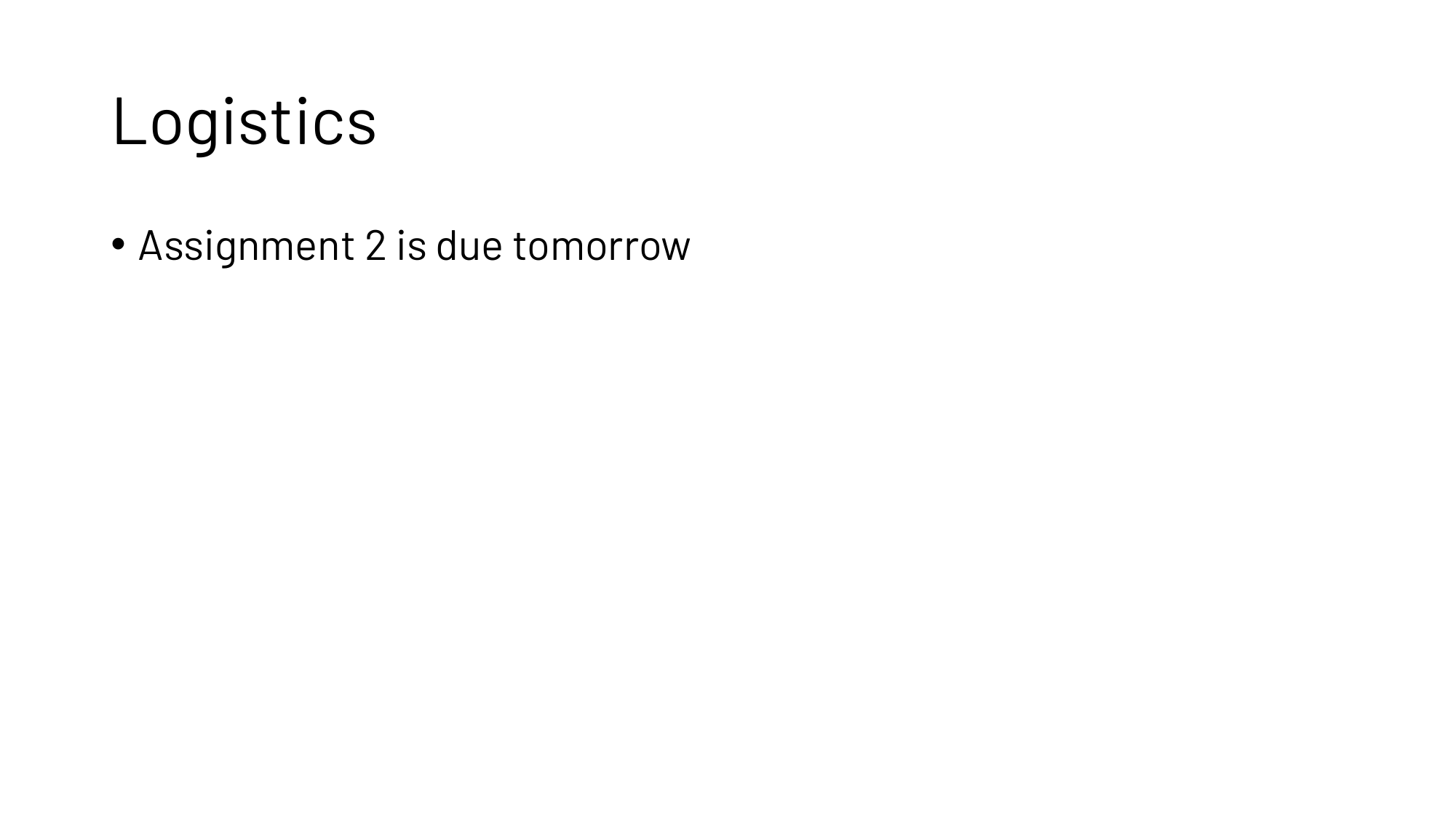

# Logistics
Assignment 2 is due tomorrow